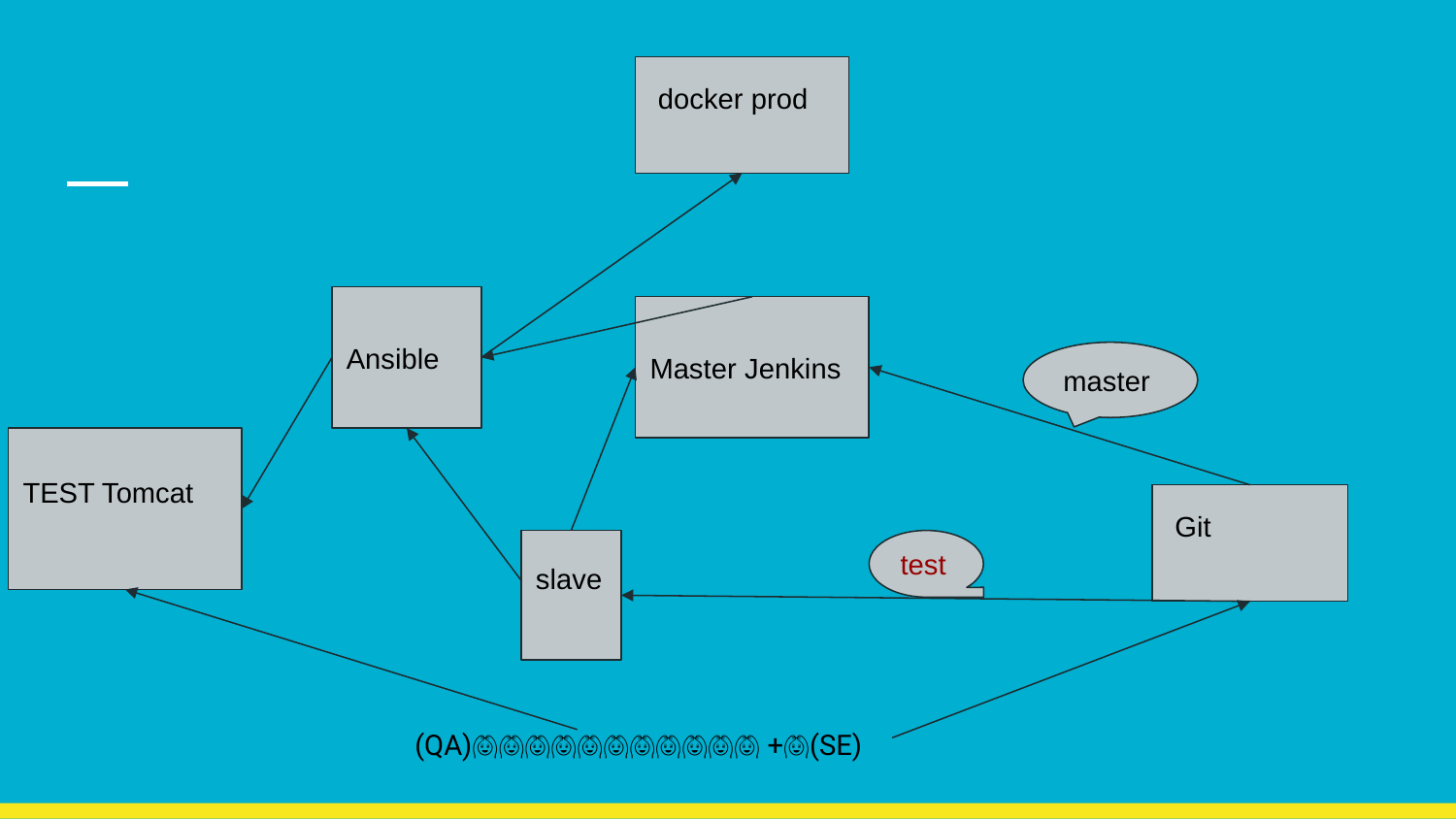

docker prod

Ansible
Master Jenkins
master
TEST Tomcat

 Git

slave

test

(QA)🙆🙆🙆🙆🙆🙆🙆🙆🙆🙆🙆 +🙆(SE)